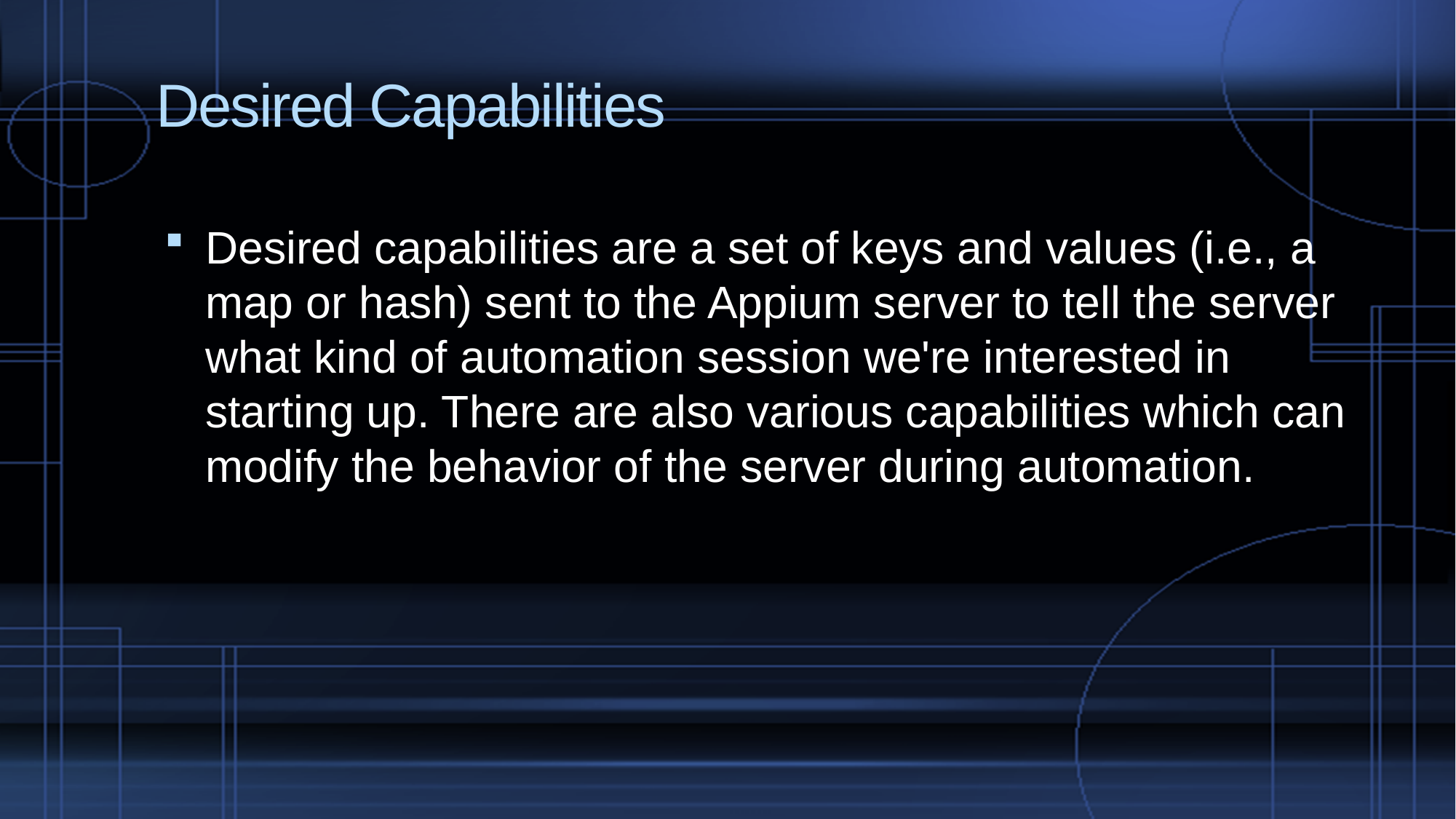

# Desired Capabilities
Desired capabilities are a set of keys and values (i.e., a map or hash) sent to the Appium server to tell the server what kind of automation session we're interested in starting up. There are also various capabilities which can modify the behavior of the server during automation.